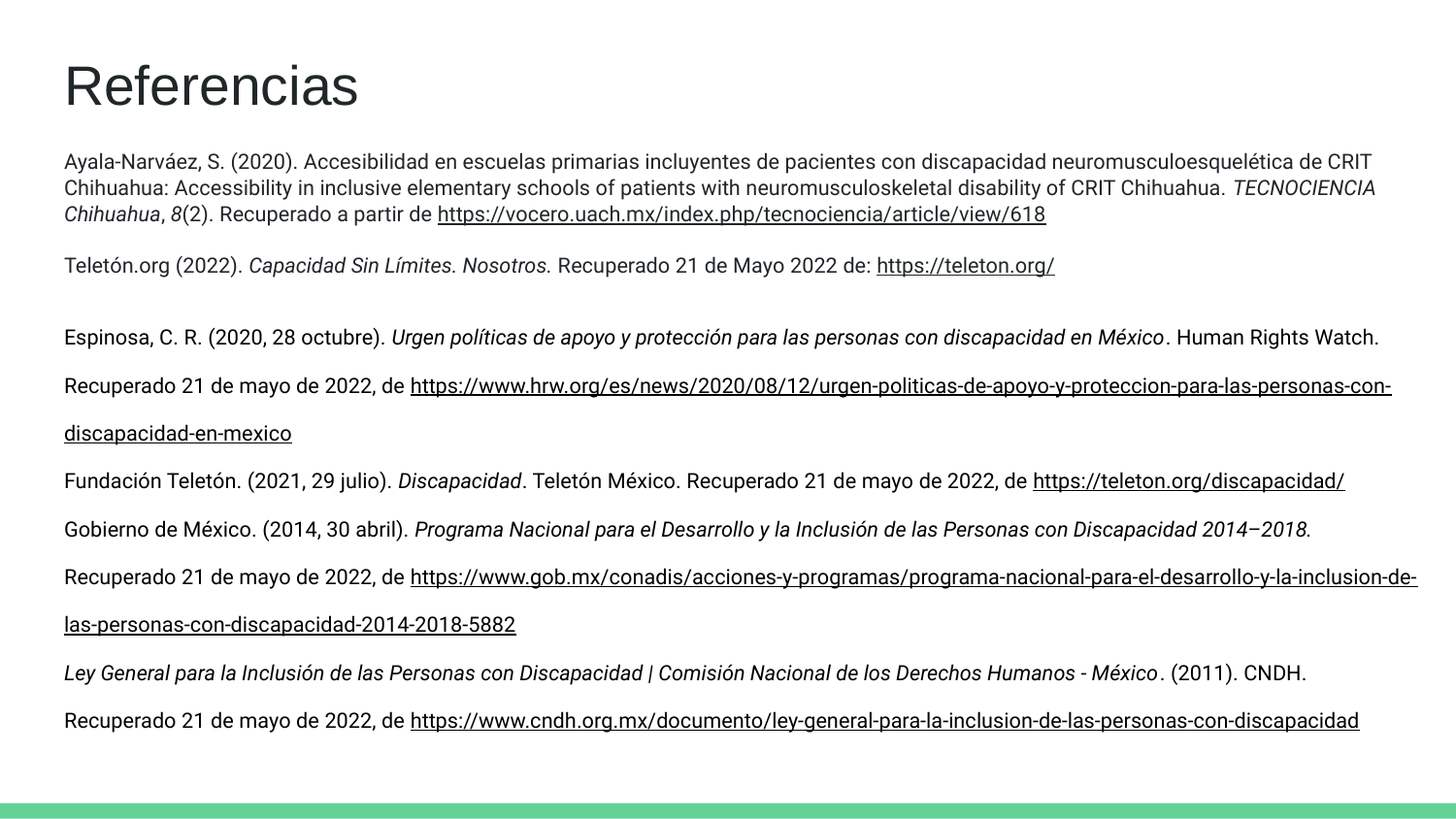

# Referencias
Ayala-Narváez, S. (2020). Accesibilidad en escuelas primarias incluyentes de pacientes con discapacidad neuromusculoesquelética de CRIT Chihuahua: Accessibility in inclusive elementary schools of patients with neuromusculoskeletal disability of CRIT Chihuahua. TECNOCIENCIA Chihuahua, 8(2). Recuperado a partir de https://vocero.uach.mx/index.php/tecnociencia/article/view/618
Teletón.org (2022). Capacidad Sin Límites. Nosotros. Recuperado 21 de Mayo 2022 de: https://teleton.org/
Espinosa, C. R. (2020, 28 octubre). Urgen políticas de apoyo y protección para las personas con discapacidad en México. Human Rights Watch. Recuperado 21 de mayo de 2022, de https://www.hrw.org/es/news/2020/08/12/urgen-politicas-de-apoyo-y-proteccion-para-las-personas-con-discapacidad-en-mexico
Fundación Teletón. (2021, 29 julio). Discapacidad. Teletón México. Recuperado 21 de mayo de 2022, de https://teleton.org/discapacidad/
Gobierno de México. (2014, 30 abril). Programa Nacional para el Desarrollo y la Inclusión de las Personas con Discapacidad 2014–2018. Recuperado 21 de mayo de 2022, de https://www.gob.mx/conadis/acciones-y-programas/programa-nacional-para-el-desarrollo-y-la-inclusion-de-las-personas-con-discapacidad-2014-2018-5882
Ley General para la Inclusión de las Personas con Discapacidad | Comisión Nacional de los Derechos Humanos - México. (2011). CNDH. Recuperado 21 de mayo de 2022, de https://www.cndh.org.mx/documento/ley-general-para-la-inclusion-de-las-personas-con-discapacidad